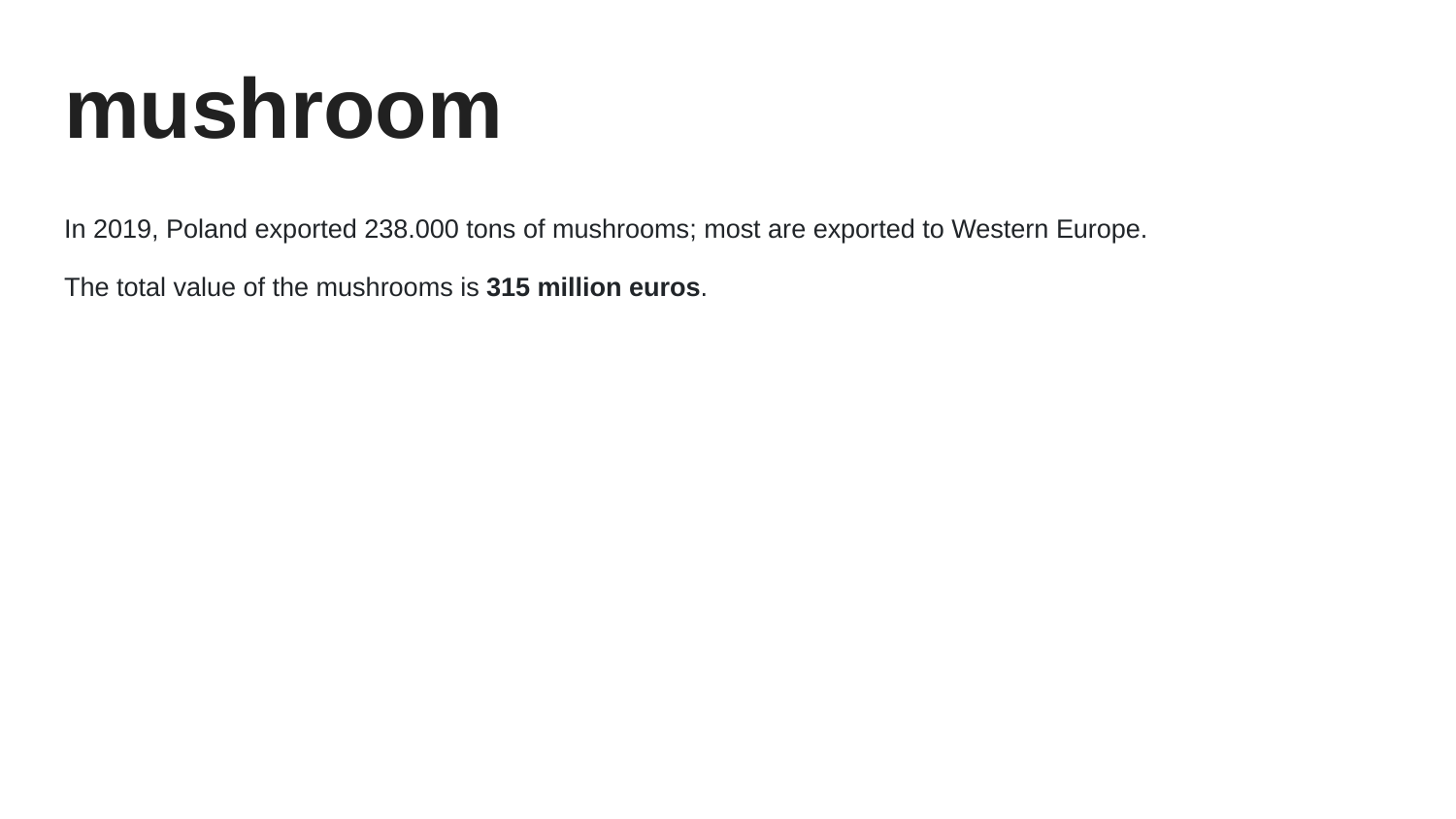

# mushroom
In 2019, Poland exported 238.000 tons of mushrooms; most are exported to Western Europe.
The total value of the mushrooms is 315 million euros.